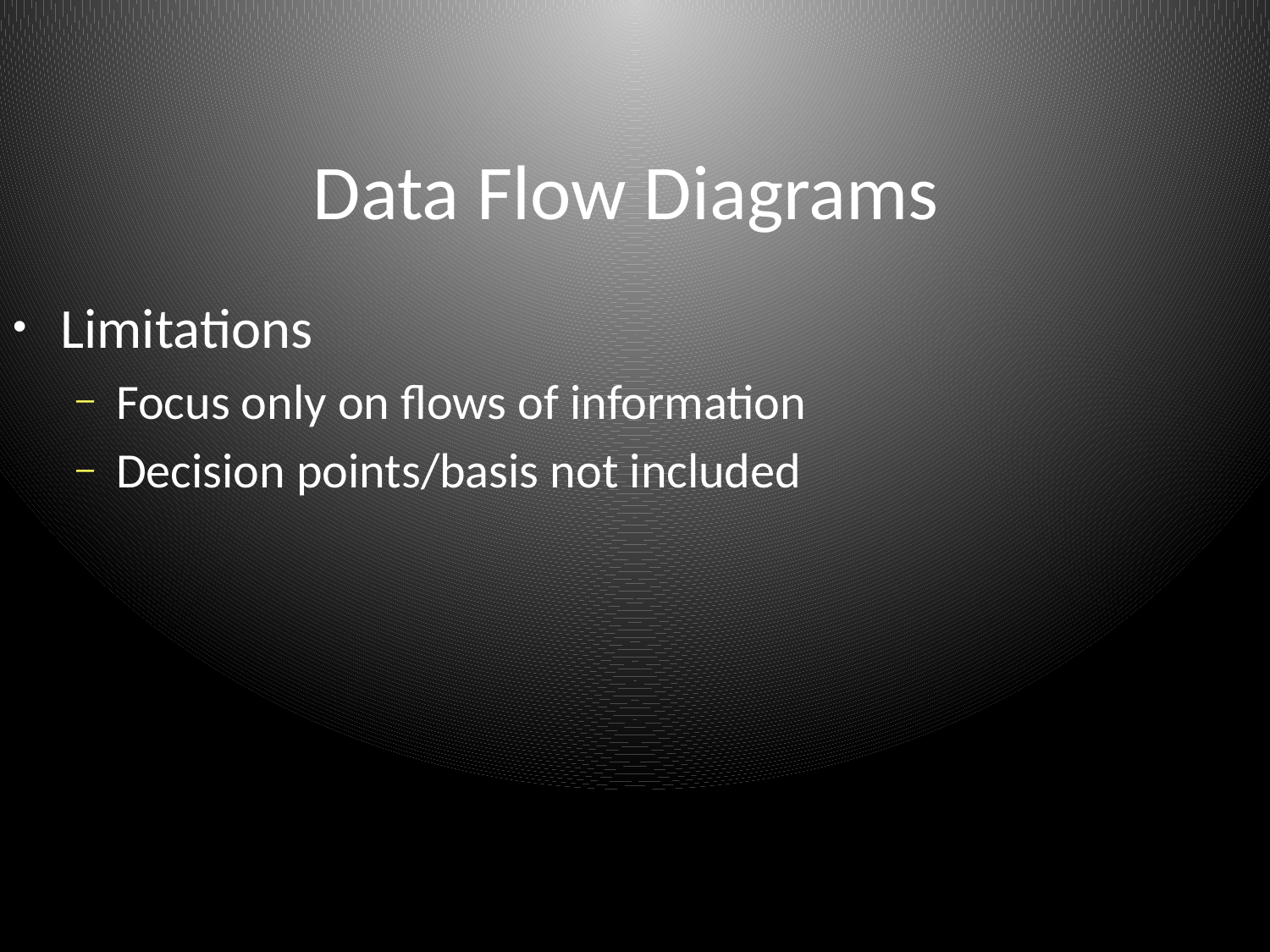

# Data Flow Diagrams
Limitations
Focus only on flows of information
Decision points/basis not included